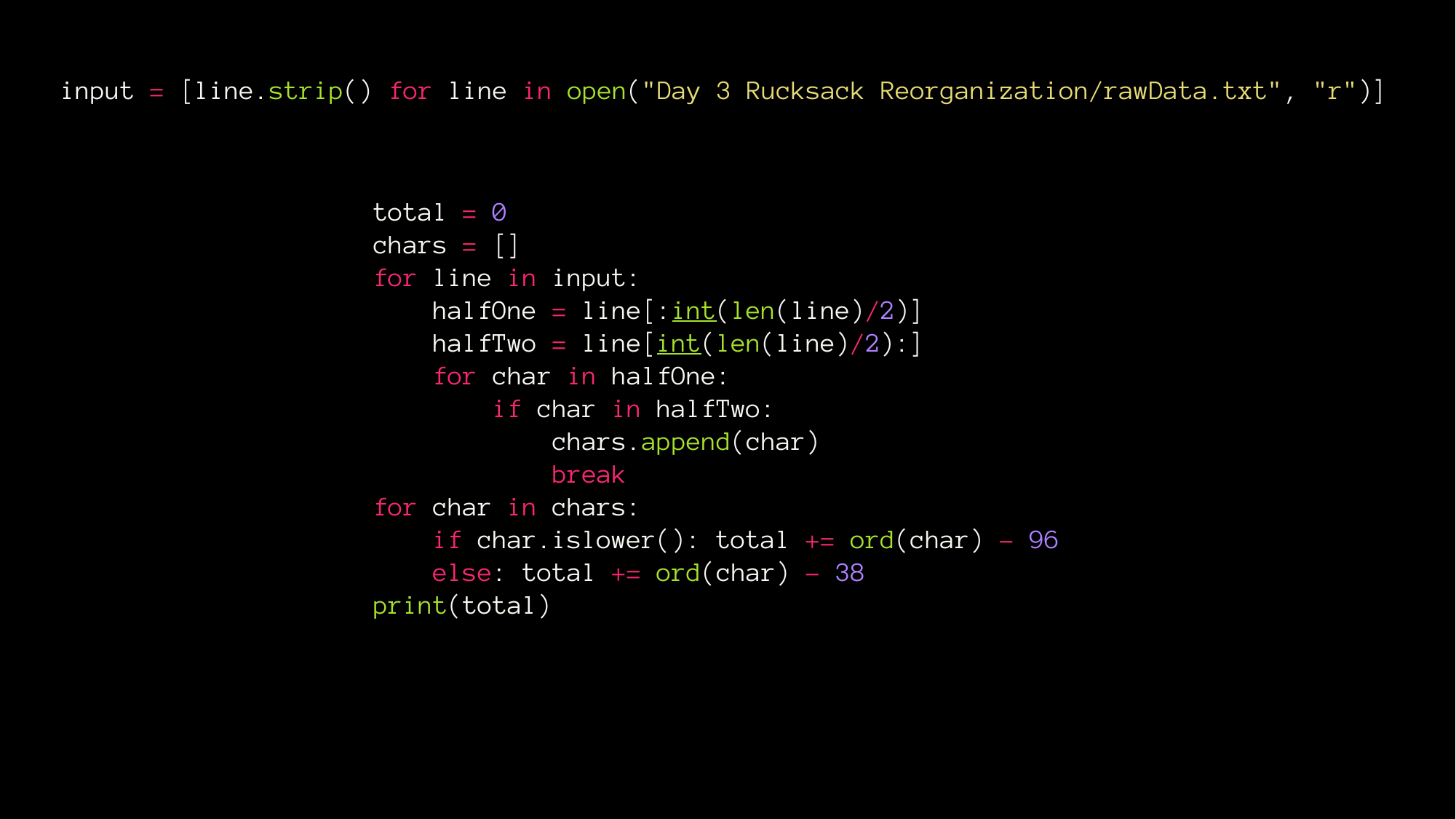

input = [line.strip() for line in open("Day 3 Rucksack Reorganization/rawData.txt", "r")]
total = 0
chars = []
for line in input:
    halfOne = line[:int(len(line)/2)]
    halfTwo = line[int(len(line)/2):]
    for char in halfOne:
        if char in halfTwo:
            chars.append(char)
            break
for char in chars:
    if char.islower(): total += ord(char) - 96
    else: total += ord(char) - 38
print(total)